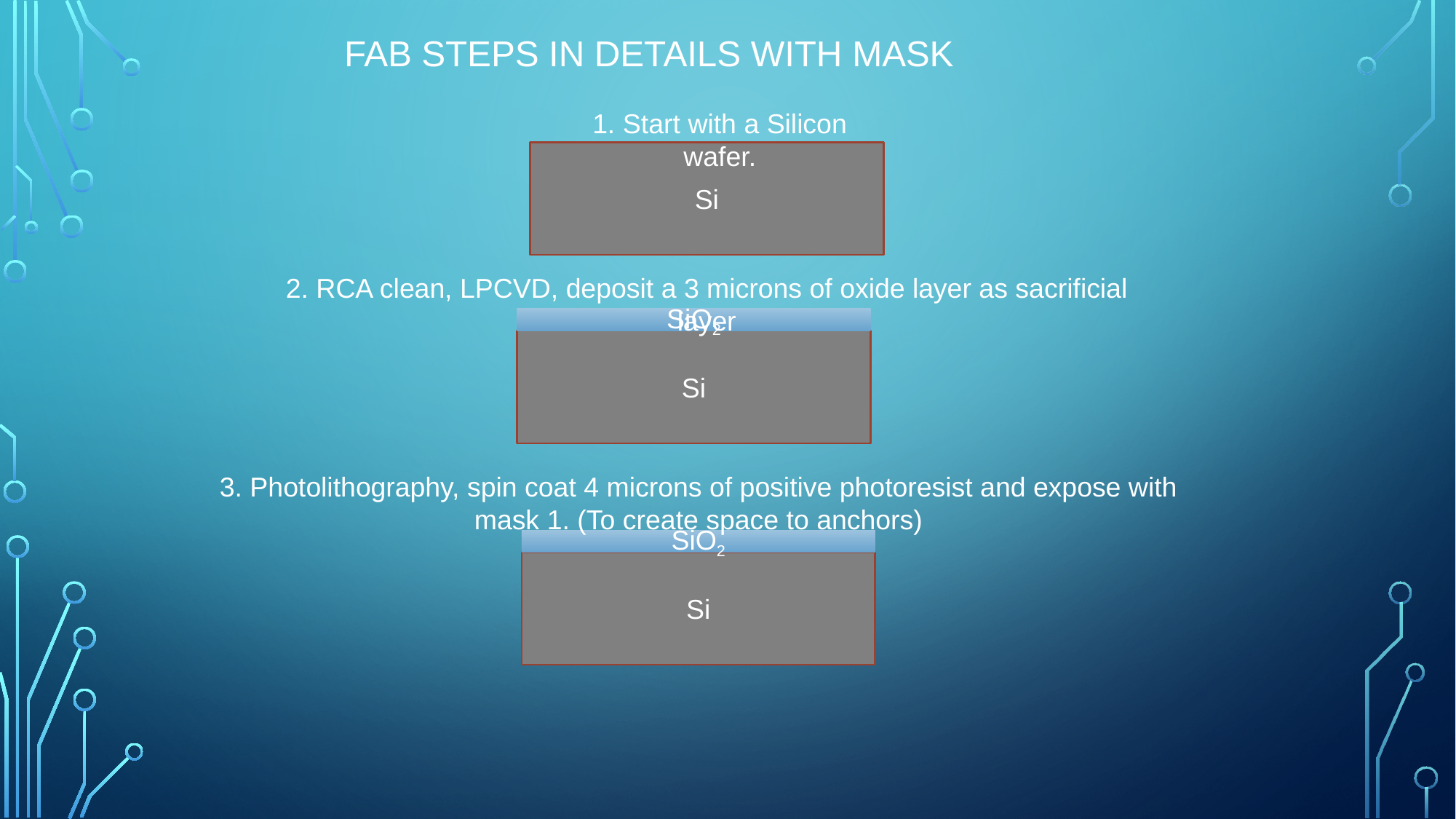

# Fab steps in details with mask
1. Start with a Silicon wafer.
Si
2. RCA clean, LPCVD, deposit a 3 microns of oxide layer as sacrificial layer
SiO2
Si
3. Photolithography, spin coat 4 microns of positive photoresist and expose with mask 1. (To create space to anchors)
SiO2
Si